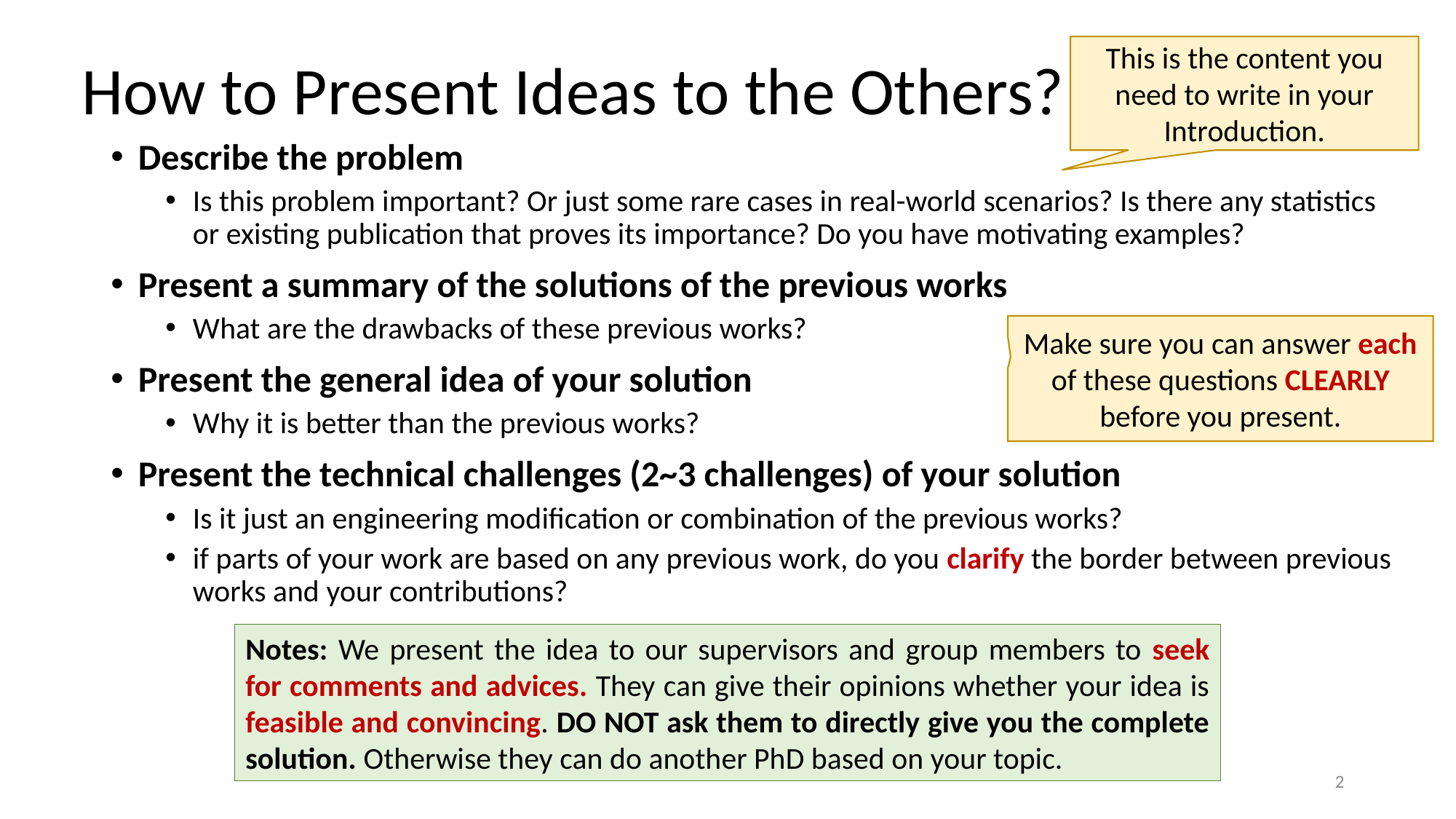

# How to Present Ideas to the Others?
This is the content you need to write in your Introduction.
Describe the problem
Is this problem important? Or just some rare cases in real-world scenarios? Is there any statistics or existing publication that proves its importance? Do you have motivating examples?
Present a summary of the solutions of the previous works
What are the drawbacks of these previous works?
Present the general idea of your solution
Why it is better than the previous works?
Present the technical challenges (2~3 challenges) of your solution
Is it just an engineering modification or combination of the previous works?
if parts of your work are based on any previous work, do you clarify the border between previous works and your contributions?

Make sure you can answer each of these questions CLEARLY before you present.
Notes: We present the idea to our supervisors and group members to seek for comments and advices. They can give their opinions whether your idea is feasible and convincing. DO NOT ask them to directly give you the complete solution. Otherwise they can do another PhD based on your topic.
2